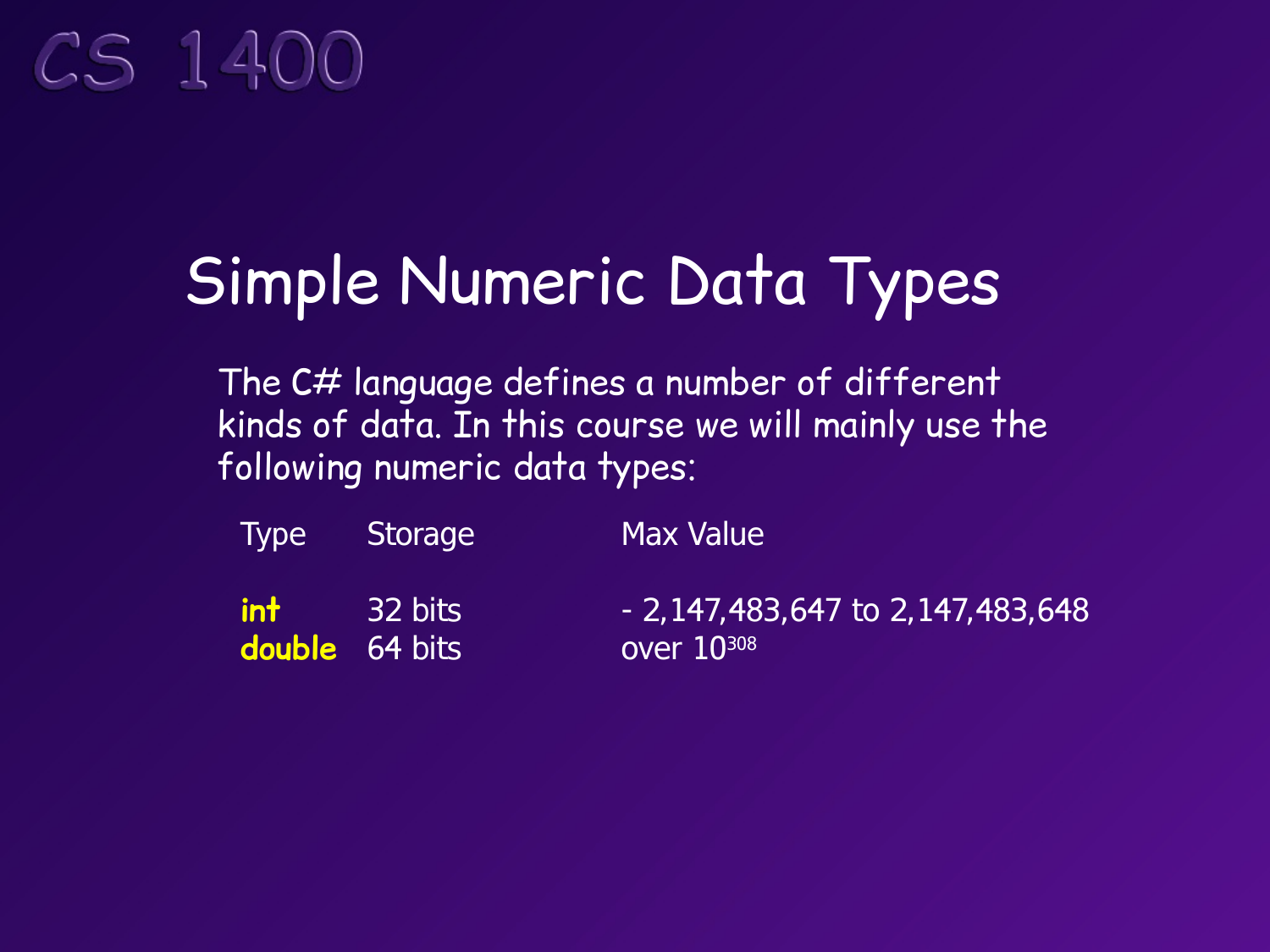

# Simple Numeric Data Types
The C# language defines a number of different
kinds of data. In this course we will mainly use the
following numeric data types:
Type	Storage		Max Value

int	32 bits		- 2,147,483,647 to 2,147,483,648
double	64 bits		over 10308